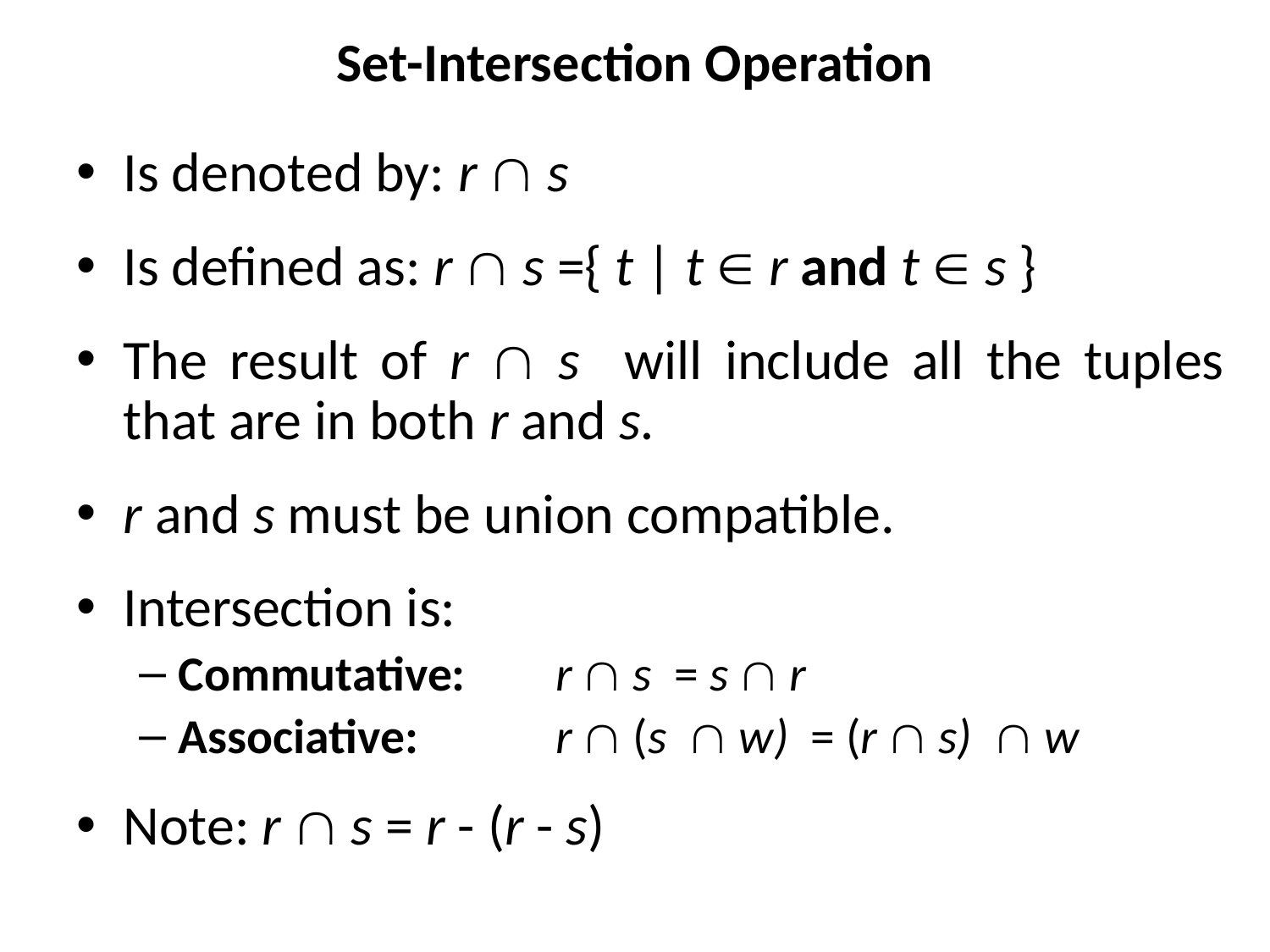

# Set-Intersection Operation
Is denoted by: r ∩ s

Is defined as: r ∩ s ={ t | t ∈ r and t ∈ s }

The result of r ∩ s  will include all the tuples that are in both r and s.

r and s must be union compatible.

Intersection is:
Commutative: 	r ∩ s  = s ∩ r
Associative:  		r ∩ (s  ∩ w)  = (r ∩ s)  ∩ w

Note: r ∩ s = r - (r - s)